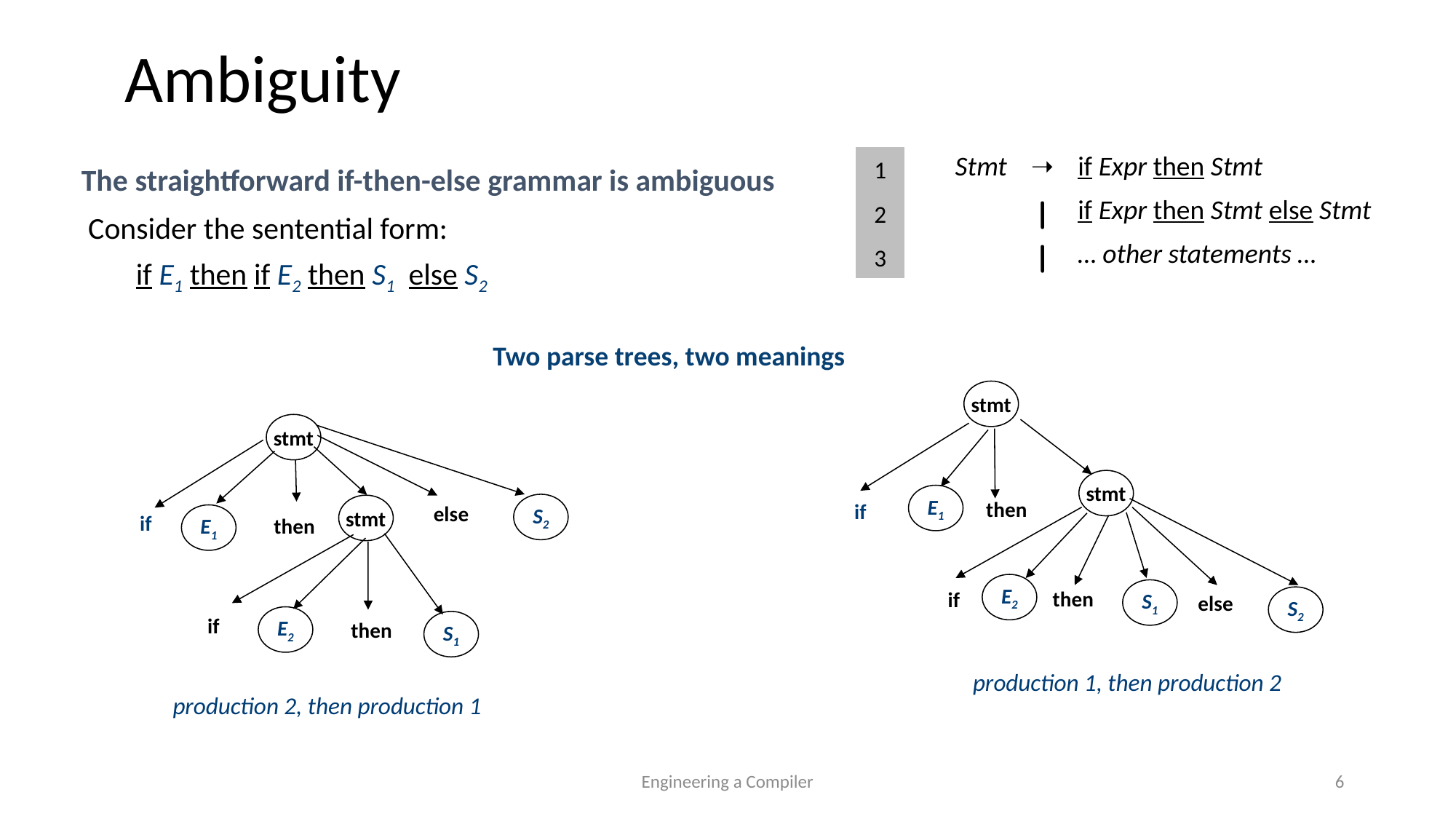

Ambiguity
| 1 | Stmt | ➝ | if Expr then Stmt |
| --- | --- | --- | --- |
| 2 |  | | | if Expr then Stmt else Stmt |
| 3 |  | | | … other statements … |
The straightforward if-then-else grammar is ambiguous
 Consider the sentential form:
if E1 then if E2 then S1  else S2
Two parse trees, two meanings
stmt

stmt
E1
then
if

then
if
S1
else
S2
production 1, then production 2
E2
stmt

else
S2
stmt
then
if
E1

if
then
S1
production 2, then production 1
E2
Engineering a Compiler
6